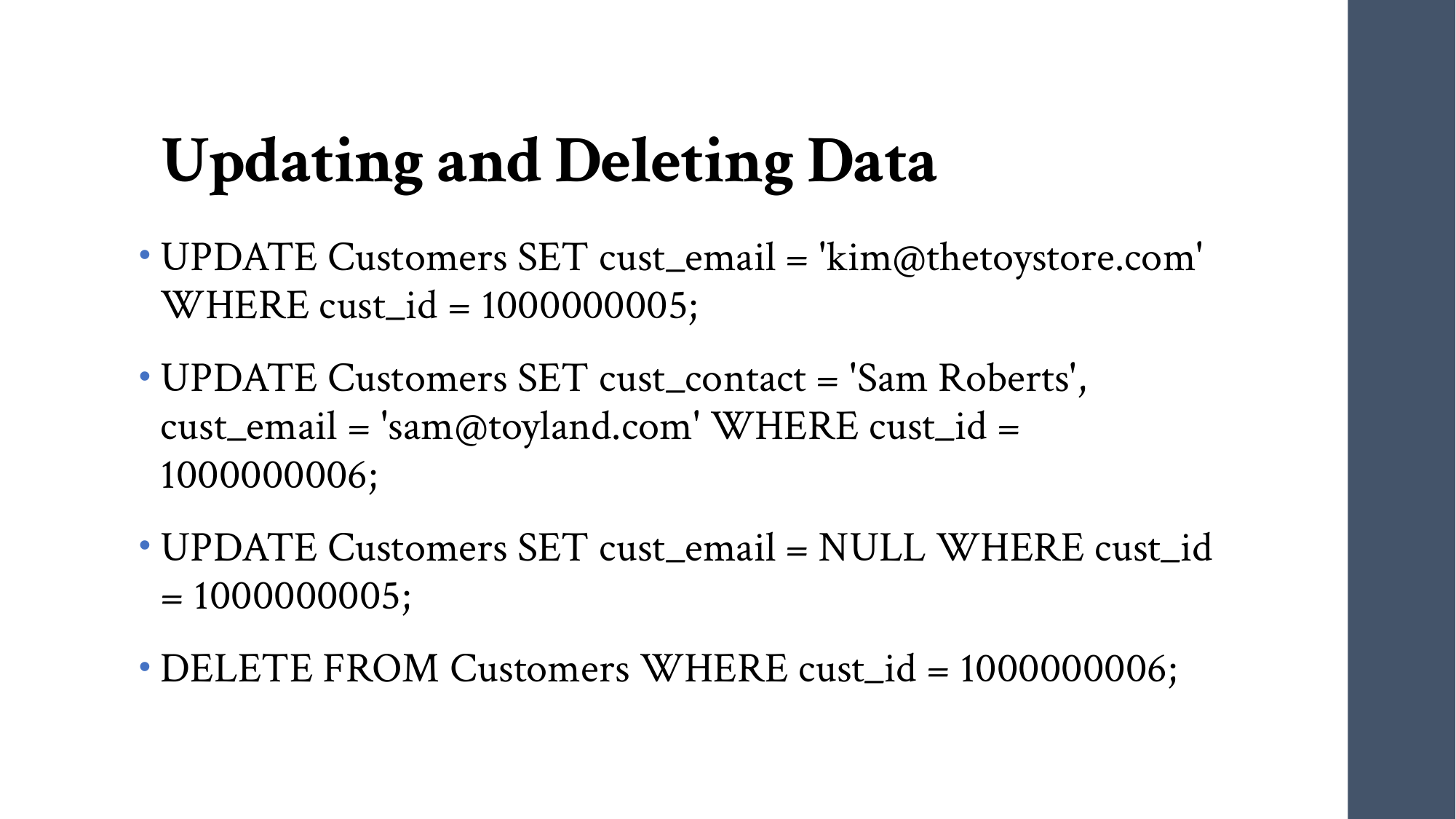

# Updating and Deleting Data
UPDATE Customers SET cust_email = 'kim@thetoystore.com' WHERE cust_id = 1000000005;
UPDATE Customers SET cust_contact = 'Sam Roberts', cust_email = 'sam@toyland.com' WHERE cust_id = 1000000006;
UPDATE Customers SET cust_email = NULL WHERE cust_id = 1000000005;
DELETE FROM Customers WHERE cust_id = 1000000006;